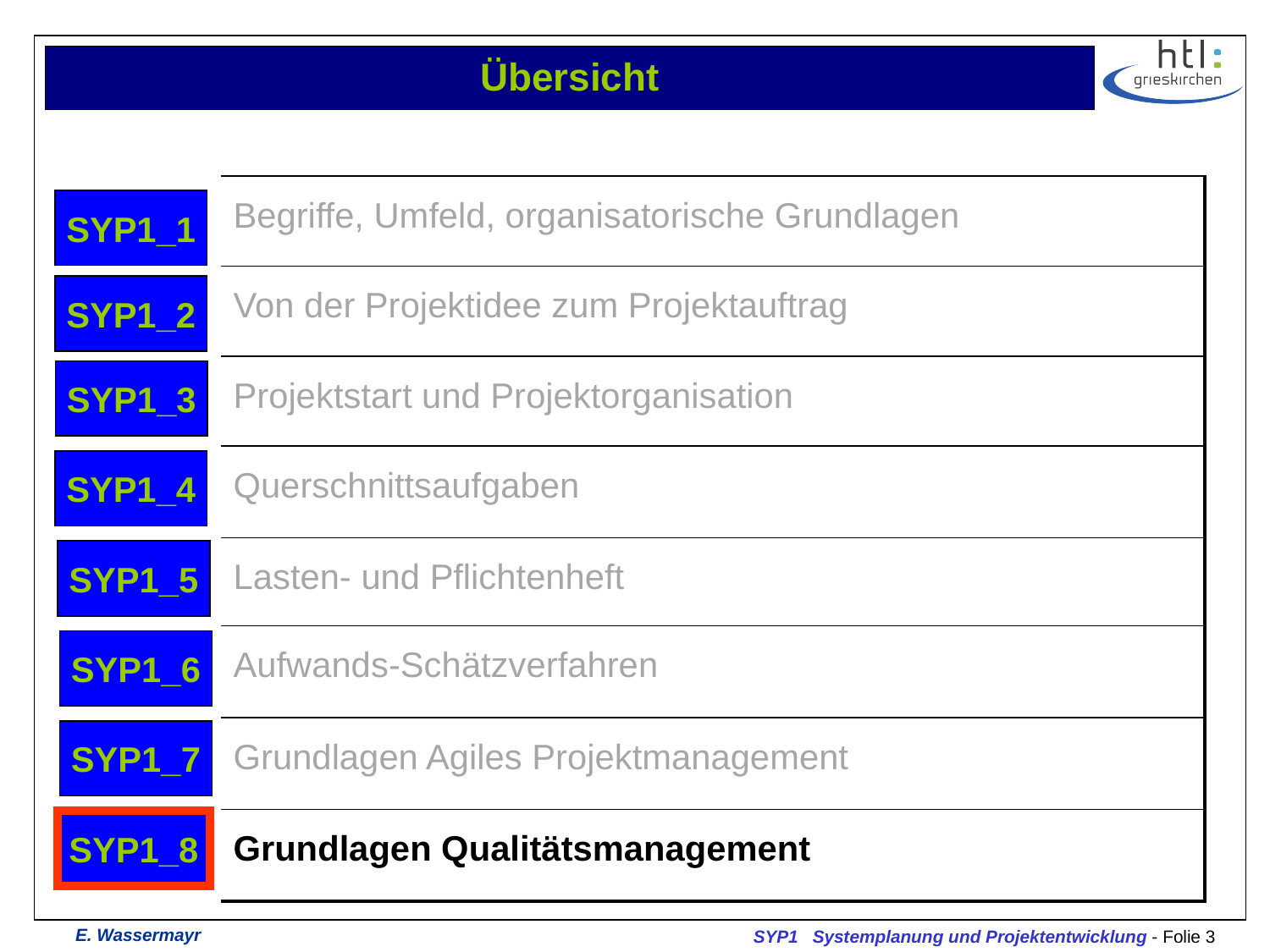

# Übersicht
| Begriffe, Umfeld, organisatorische Grundlagen |
| --- |
| Von der Projektidee zum Projektauftrag |
| Projektstart und Projektorganisation |
| Querschnittsaufgaben |
| Lasten- und Pflichtenheft |
| Aufwands-Schätzverfahren |
| Grundlagen Agiles Projektmanagement |
| Grundlagen Qualitätsmanagement |
SYP1_1
SYP1_2
SYP1_3
SYP1_4
SYP1_5
SYP1_6
SYP1_7
SYP1_8